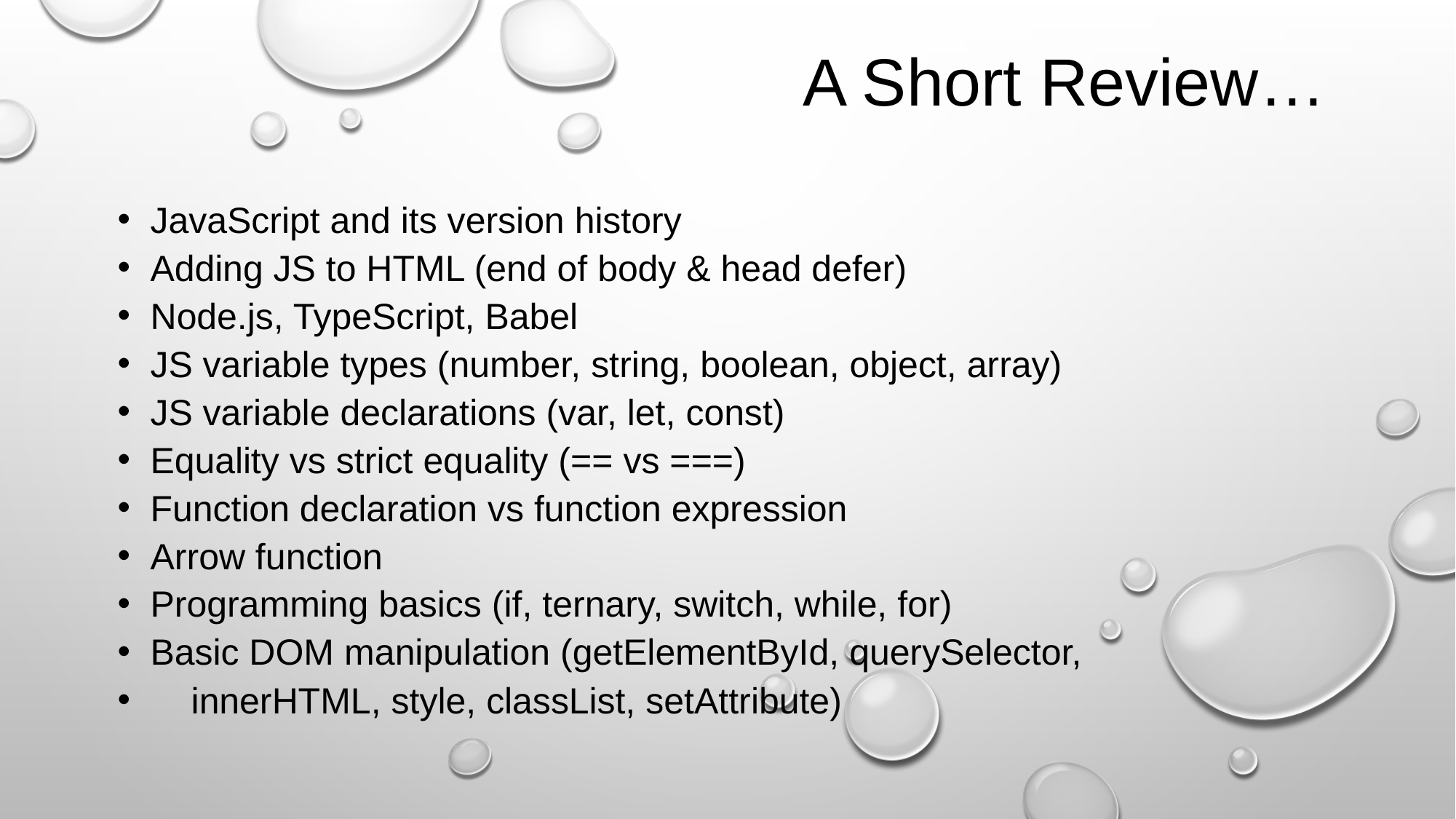

# A Short Review…
JavaScript and its version history
Adding JS to HTML (end of body & head defer)
Node.js, TypeScript, Babel
JS variable types (number, string, boolean, object, array)
JS variable declarations (var, let, const)
Equality vs strict equality (== vs ===)
Function declaration vs function expression
Arrow function
Programming basics (if, ternary, switch, while, for)
Basic DOM manipulation (getElementById, querySelector,
    innerHTML, style, classList, setAttribute)